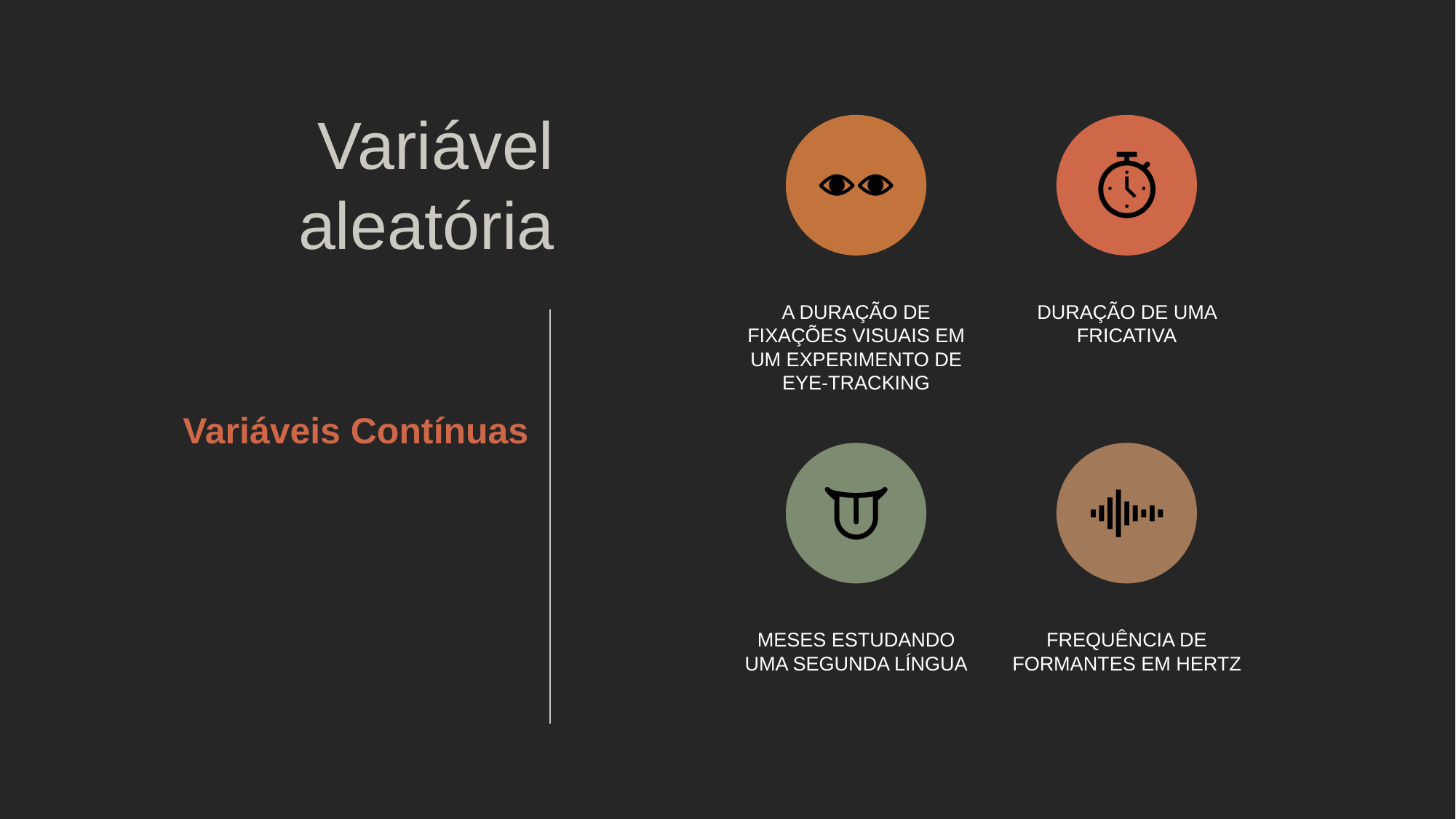

# Variável aleatória
A duração de fixações visuais em um experimento de eye-tracking
Duração de uma fricativa
Meses estudando uma segunda língua
Frequência de formantes em Hertz
Variáveis Contínuas